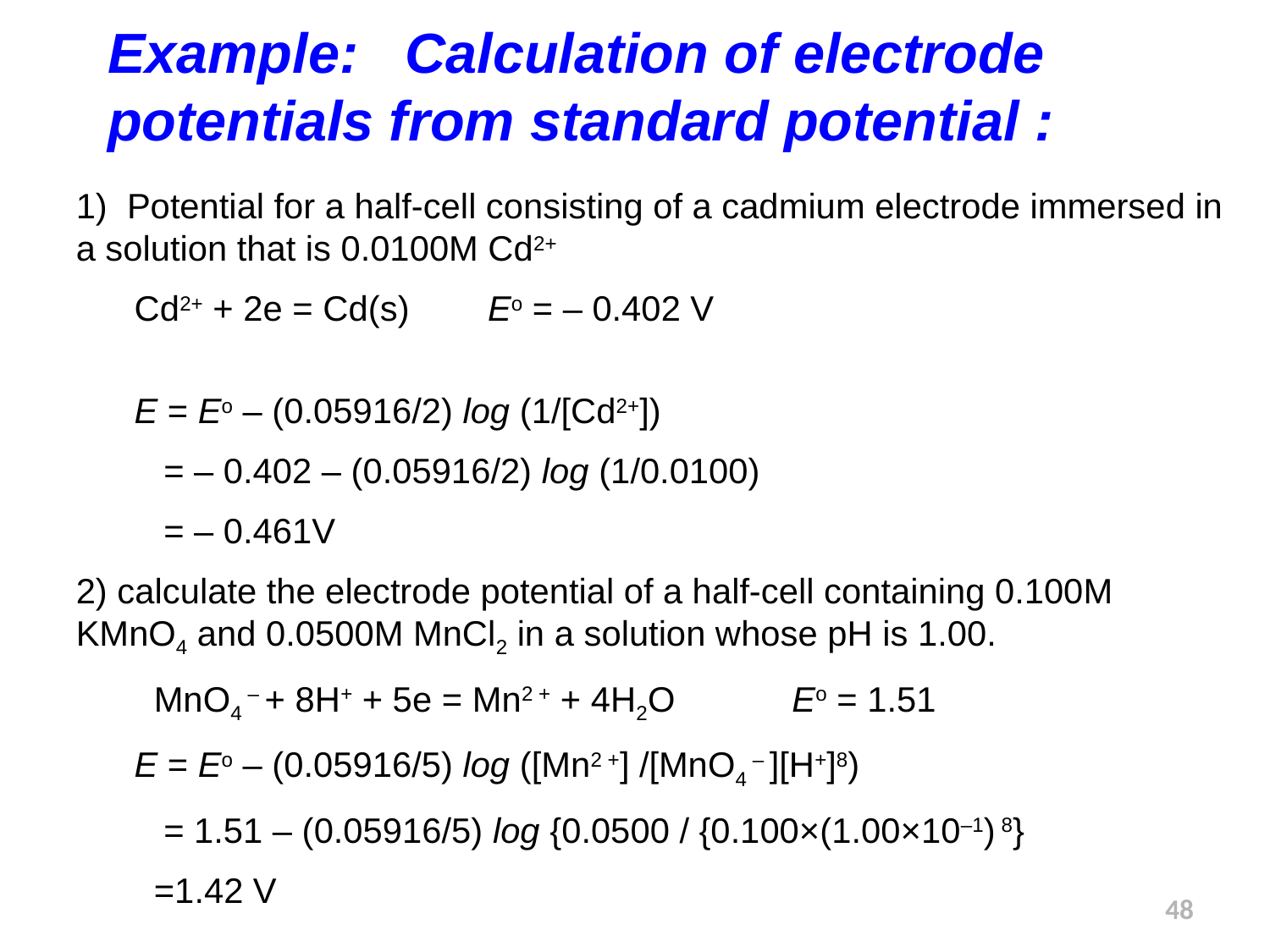

Example:   Calculation of electrode potentials from standard potential :

1)  Potential for a half-cell consisting of a cadmium electrode immersed in a solution that is 0.0100M Cd2+
      Cd2+ + 2e = Cd(s)        Eo = – 0.402 V

      E = Eo – (0.05916/2) log (1/[Cd2+])
         = – 0.402 – (0.05916/2) log (1/0.0100)
         = – 0.461V
2) calculate the electrode potential of a half-cell containing 0.100M KMnO4 and 0.0500M MnCl2 in a solution whose pH is 1.00.
        MnO4 – + 8H+ + 5e = Mn2 + + 4H2O            Eo = 1.51
      E = Eo – (0.05916/5) log ([Mn2 +] /[MnO4 – ][H+]8)
         = 1.51 – (0.05916/5) log {0.0500 / {0.100×(1.00×10–1) 8}
        =1.42 V
48